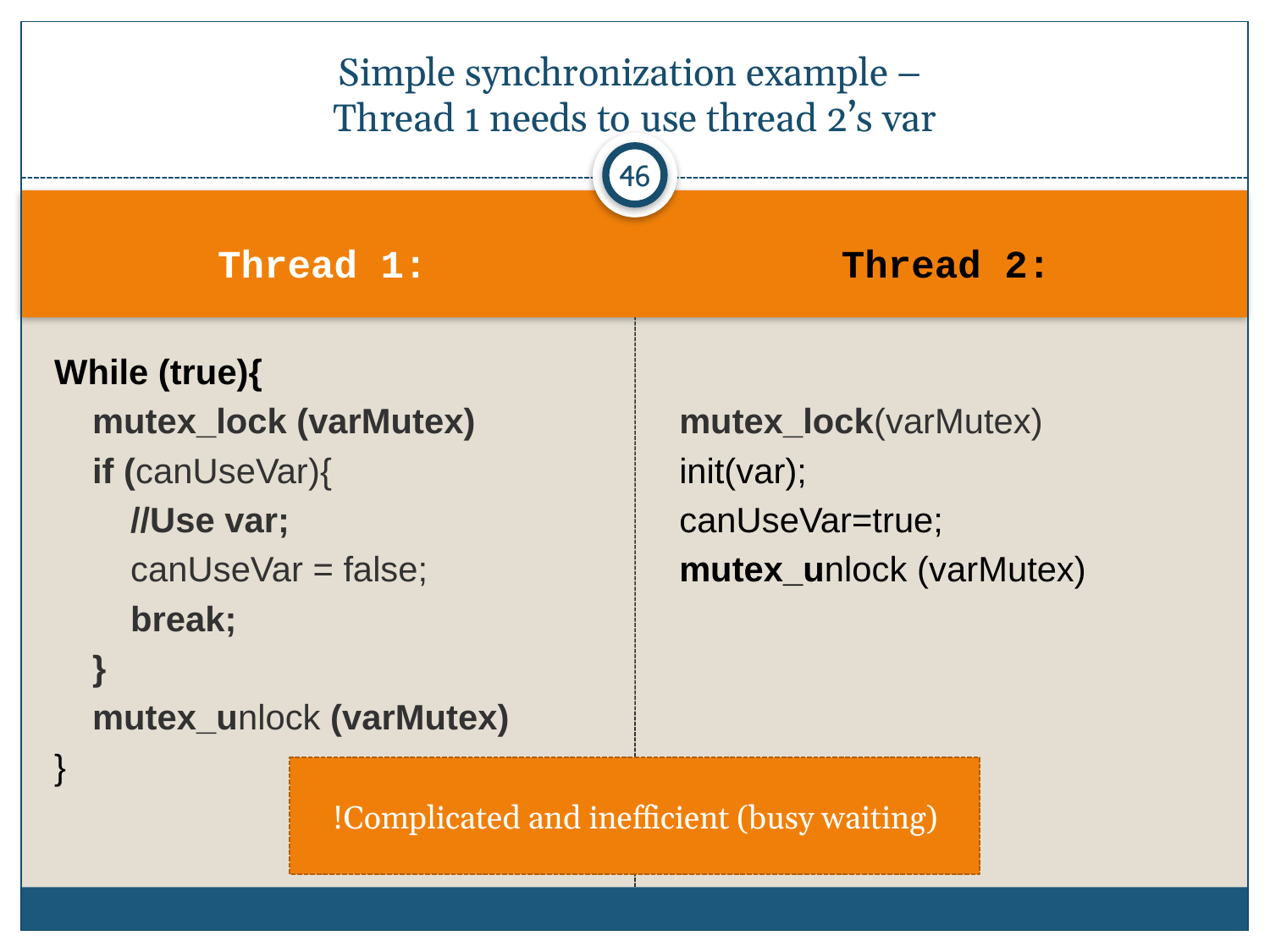

# Simple synchronization example – Thread 1 needs to use thread 2’s var
46
Thread 1:
Thread 2:
While (true){
mutex_lock (varMutex)
if (canUseVar){
	//Use var;
	canUseVar = false;
	break;
}
mutex_unlock (varMutex)
}

mutex_lock(varMutex)
init(var);
canUseVar=true;
mutex_unlock (varMutex)

Complicated and inefficient (busy waiting)!